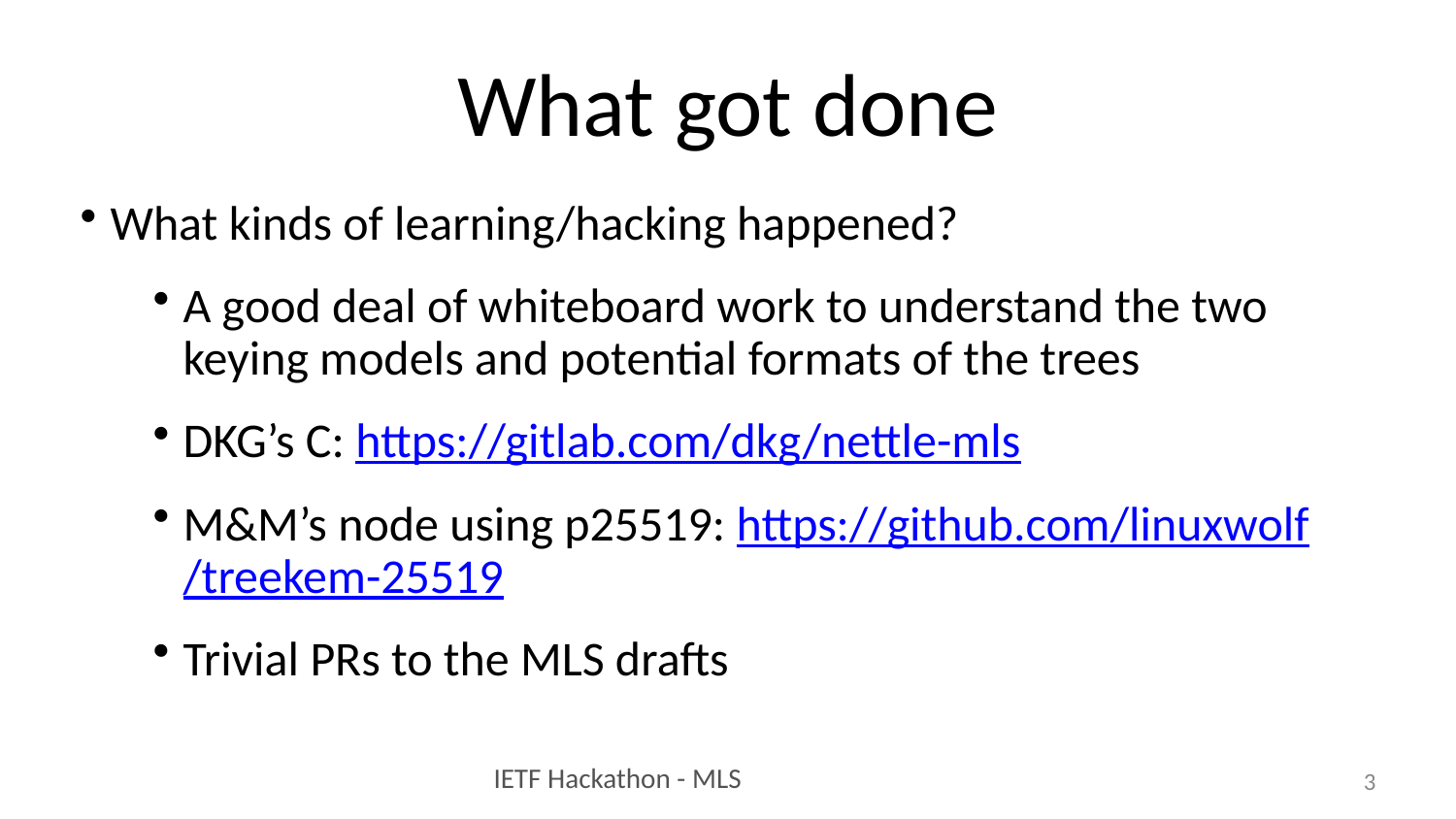

# What got done
What kinds of learning/hacking happened?
A good deal of whiteboard work to understand the two keying models and potential formats of the trees
DKG’s C: https://gitlab.com/dkg/nettle-mls
M&M’s node using p25519: https://github.com/linuxwolf/treekem-25519
Trivial PRs to the MLS drafts
3